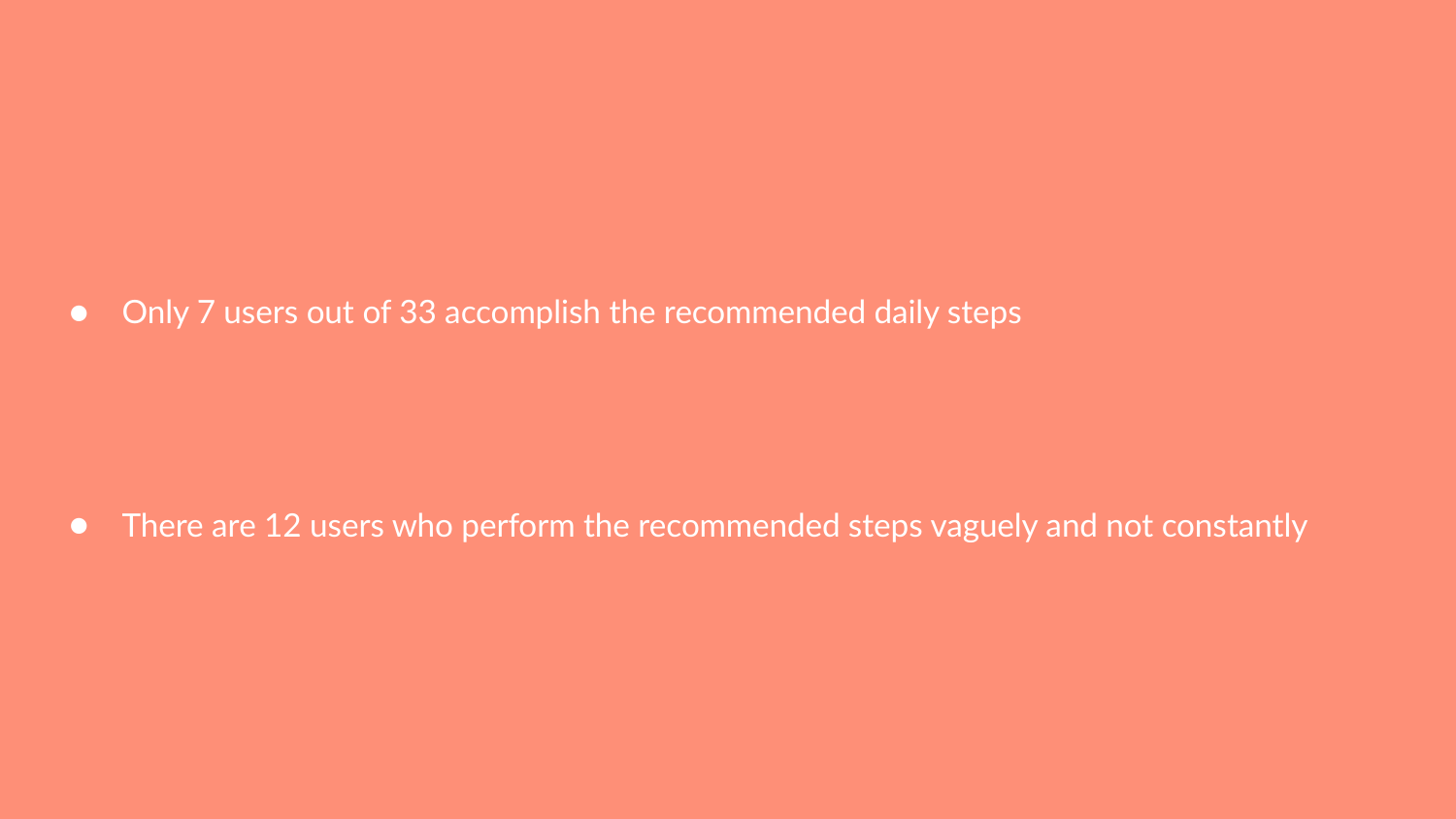

Only 7 users out of 33 accomplish the recommended daily steps

There are 12 users who perform the recommended steps vaguely and not constantly